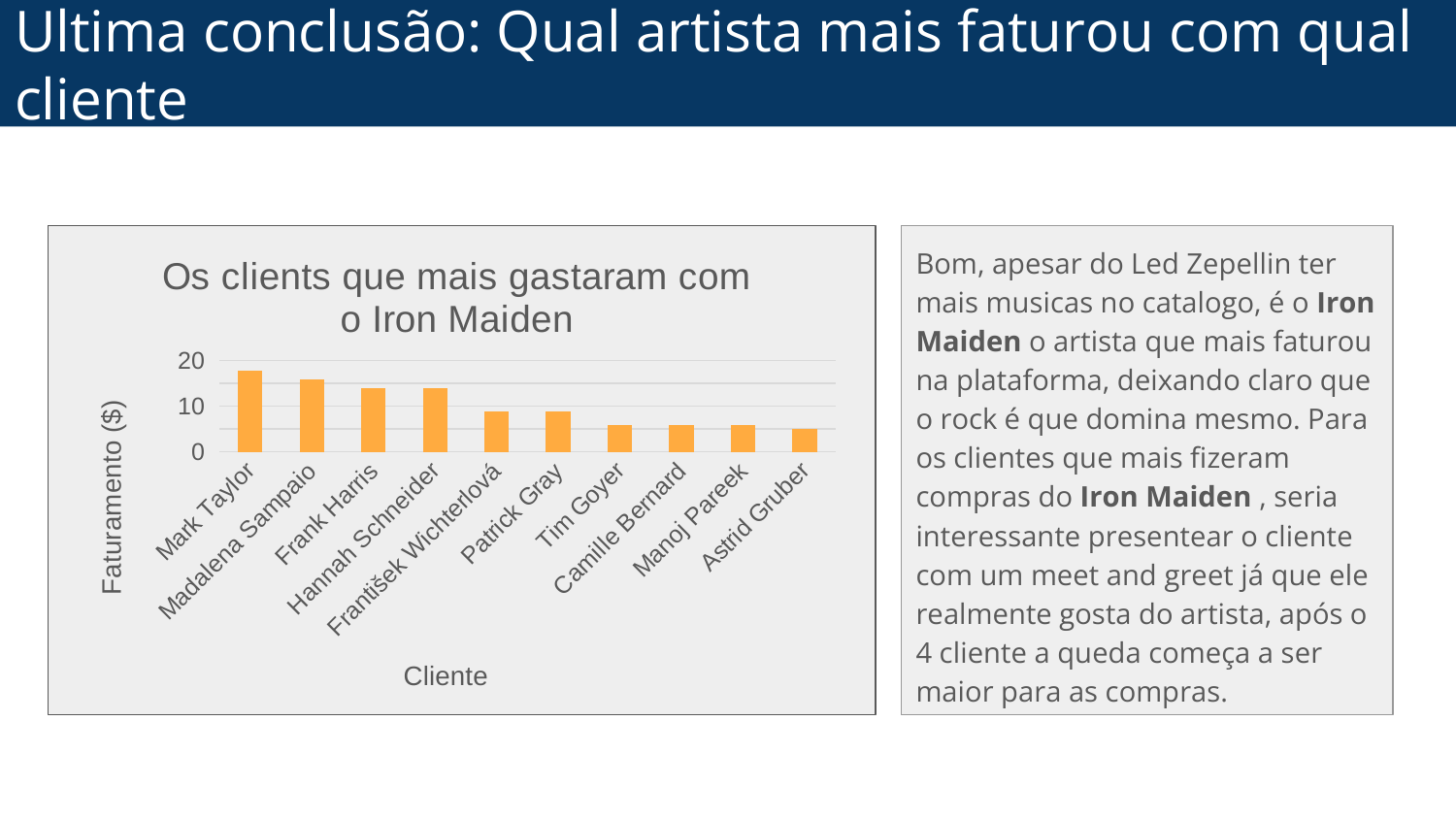

# Ultima conclusão: Qual artista mais faturou com qual cliente

Bom, apesar do Led Zepellin ter mais musicas no catalogo, é o Iron Maiden o artista que mais faturou na plataforma, deixando claro que o rock é que domina mesmo. Para os clientes que mais fizeram compras do Iron Maiden , seria interessante presentear o cliente com um meet and greet já que ele realmente gosta do artista, após o 4 cliente a queda começa a ser maior para as compras.

### Chart: Os clients que mais gastaram com o Iron Maiden

| Category | Faturamento ($) |
|---|---|
| Mark Taylor | 17.82 |
| Madalena Sampaio | 15.84 |
| Frank Harris | 13.86 |
| Hannah Schneider | 13.86 |
| František Wichterlová | 8.91 |
| Patrick Gray | 8.91 |
| Tim Goyer | 5.94 |
| Camille Bernard | 5.94 |
| Manoj Pareek | 5.94 |
| Astrid Gruber | 4.95 |